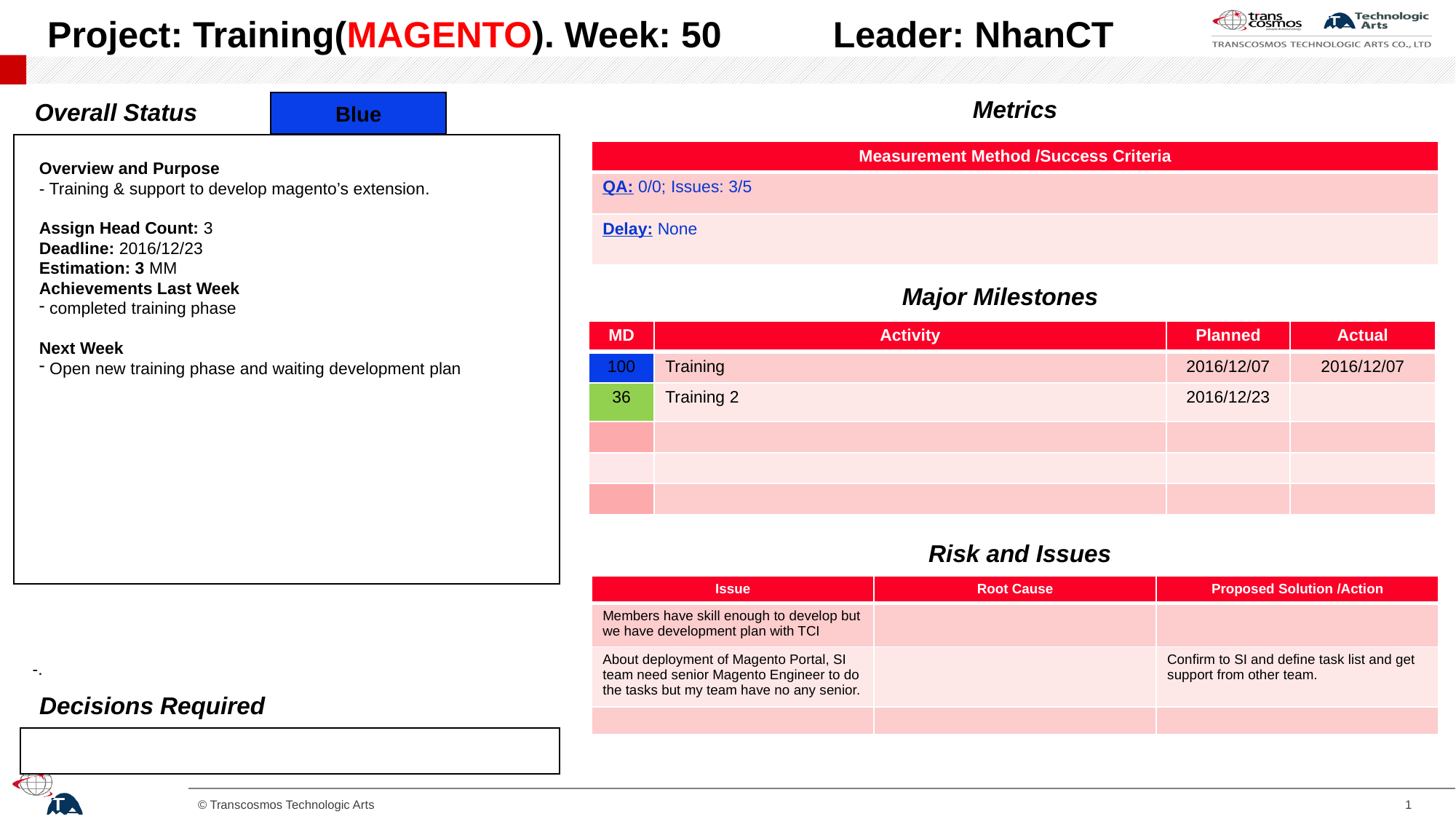

# Project: Training(MAGENTO). Week: 50           Leader: NhanCT
Metrics
Overall Status
Blue

| Measurement Method /Success Criteria |
| --- |
| QA: 0/0; Issues: 3/5 |
| Delay: None |
Overview and Purpose
- Training & support to develop magento’s extension.

Assign Head Count: 3
Deadline: 2016/12/23
Estimation: 3 MM
Achievements Last Week
 completed training phase

Next Week
 Open new training phase and waiting development plan

Major Milestones
| MD | Activity | Planned | Actual |
| --- | --- | --- | --- |
| 100 | Training | 2016/12/07 | 2016/12/07 |
| 36 | Training 2 | 2016/12/23 |  |
|  |  |  |  |
|  |  |  |  |
|  |  |  |  |
Risk and Issues
| Issue | Root Cause | Proposed Solution /Action |
| --- | --- | --- |
| Members have skill enough to develop but we have development plan with TCI |  |  |
| About deployment of Magento Portal, SI team need senior Magento Engineer to do the tasks but my team have no any senior. |  | Confirm to SI and define task list and get support from other team. |
|  |  |  |
-.
Decisions Required